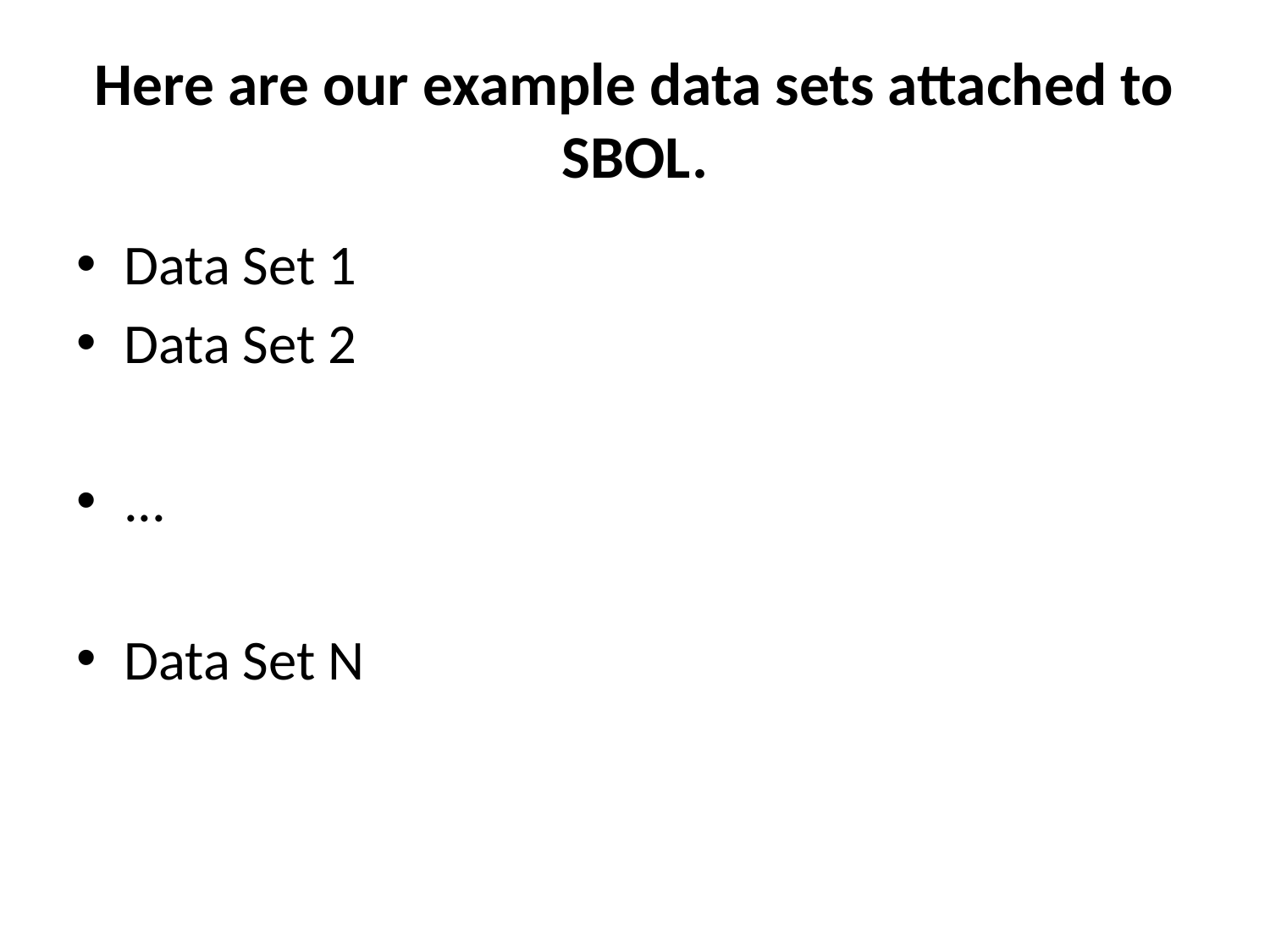

# Here are our example data sets attached to SBOL.
Data Set 1
Data Set 2

...

Data Set N